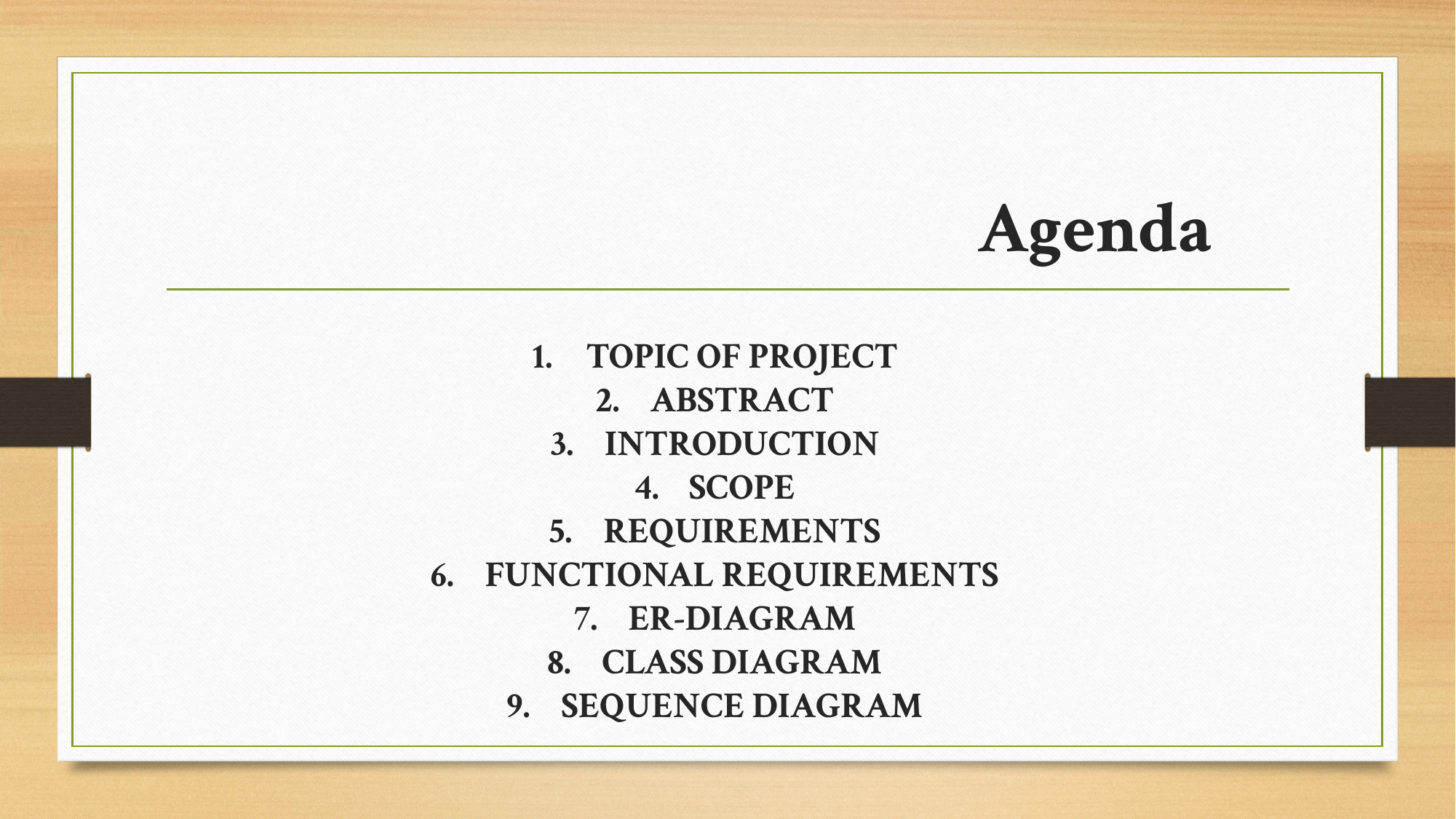

Agenda
# TOPIC OF PROJECT
ABSTRACT
INTRODUCTION
SCOPE
REQUIREMENTS
FUNCTIONAL REQUIREMENTS
ER-DIAGRAM
CLASS DIAGRAM
SEQUENCE DIAGRAM